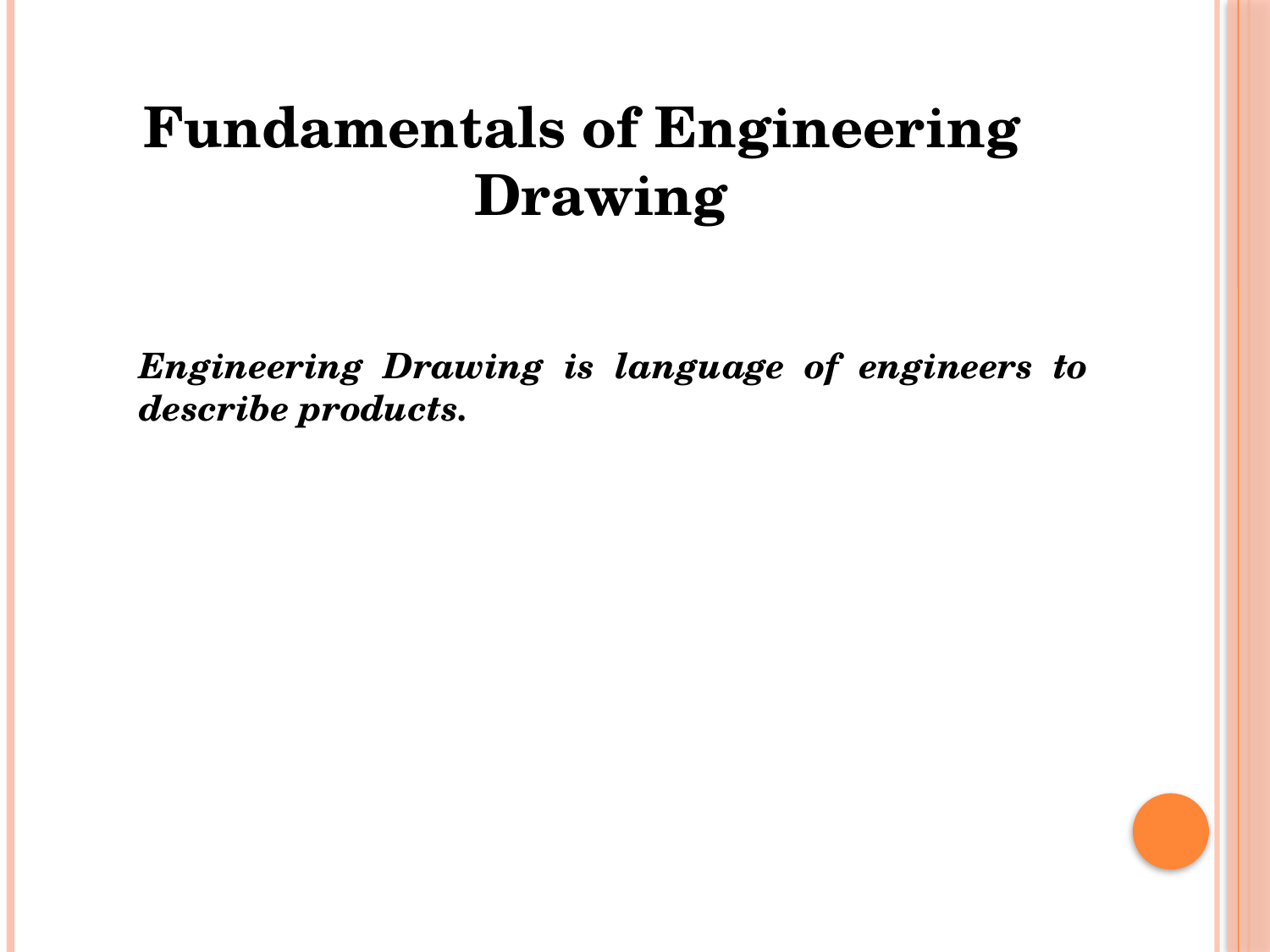

Fundamentals of Engineering Drawing

	Engineering Drawing is language of engineers to describe products.